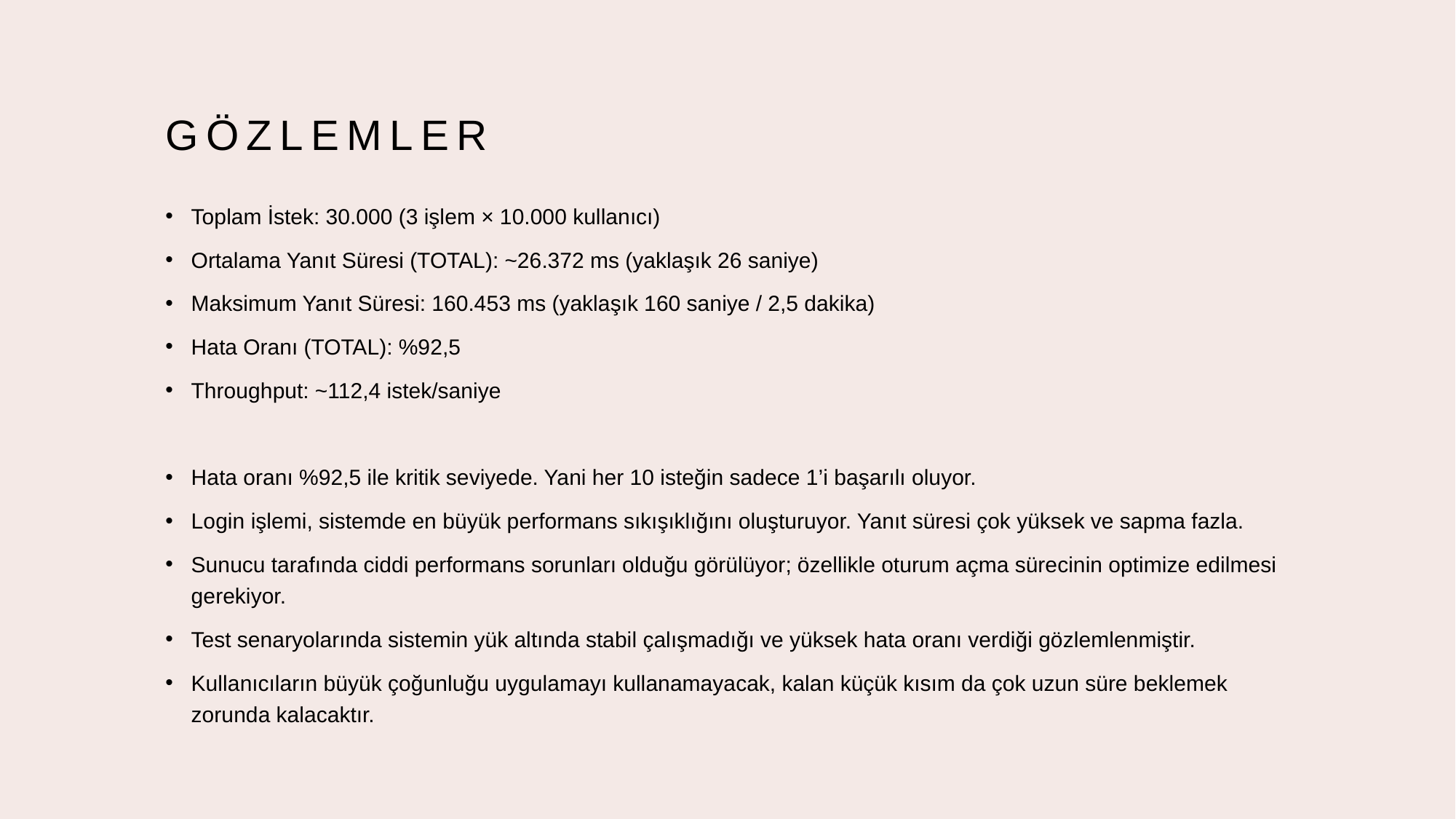

# GÖZLEMLER
Toplam İstek: 30.000 (3 işlem × 10.000 kullanıcı)
Ortalama Yanıt Süresi (TOTAL): ~26.372 ms (yaklaşık 26 saniye)
Maksimum Yanıt Süresi: 160.453 ms (yaklaşık 160 saniye / 2,5 dakika)
Hata Oranı (TOTAL): %92,5
Throughput: ~112,4 istek/saniye

Hata oranı %92,5 ile kritik seviyede. Yani her 10 isteğin sadece 1’i başarılı oluyor.
Login işlemi, sistemde en büyük performans sıkışıklığını oluşturuyor. Yanıt süresi çok yüksek ve sapma fazla.
Sunucu tarafında ciddi performans sorunları olduğu görülüyor; özellikle oturum açma sürecinin optimize edilmesi gerekiyor.
Test senaryolarında sistemin yük altında stabil çalışmadığı ve yüksek hata oranı verdiği gözlemlenmiştir.
Kullanıcıların büyük çoğunluğu uygulamayı kullanamayacak, kalan küçük kısım da çok uzun süre beklemek zorunda kalacaktır.